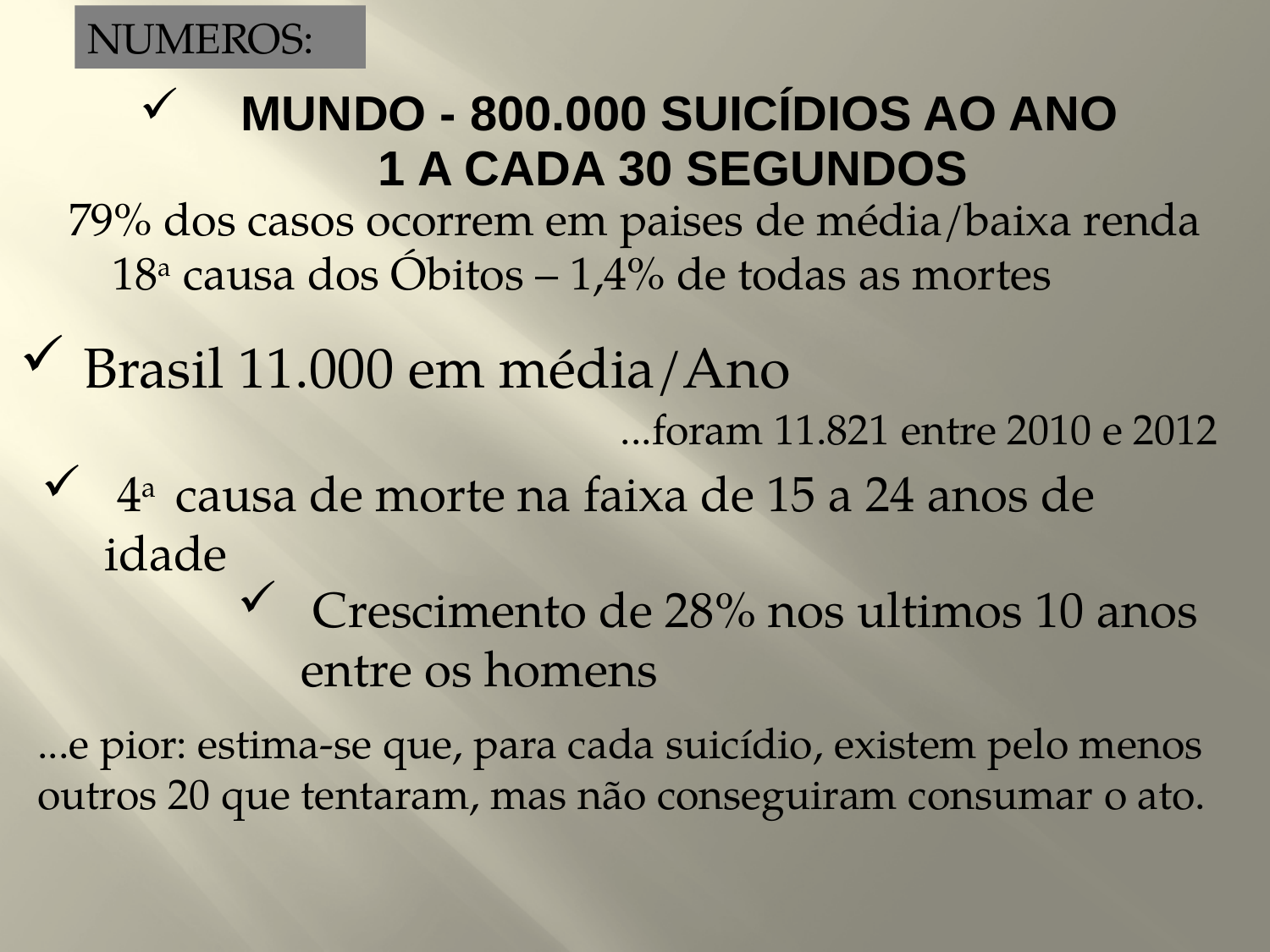

NUMEROS:
# Mundo - 800.000 suicídios ao ano 1 a cada 30 Segundos
79% dos casos ocorrem em paises de média/baixa renda
18a causa dos Óbitos – 1,4% de todas as mortes
Brasil 11.000 em média/Ano
...foram 11.821 entre 2010 e 2012
 4a  causa de morte na faixa de 15 a 24 anos de idade
 Crescimento de 28% nos ultimos 10 anos entre os homens
...e pior: estima-se que, para cada suicídio, existem pelo menos outros 20 que tentaram, mas não conseguiram consumar o ato.